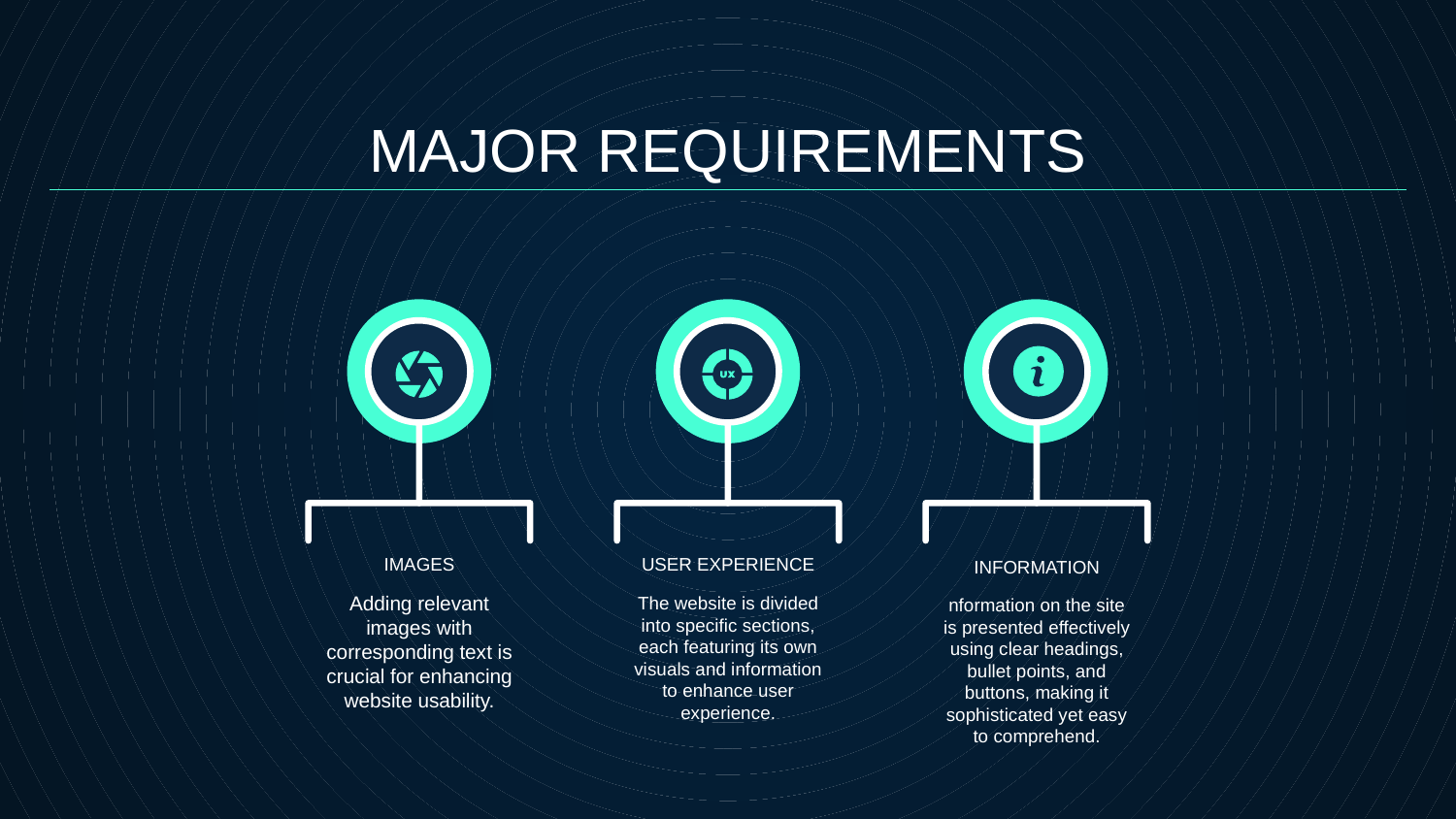

MAJOR REQUIREMENTS

IMAGES
# USER EXPERIENCE
INFORMATION
Adding relevant images with corresponding text is crucial for enhancing website usability.
The website is divided into specific sections, each featuring its own visuals and information to enhance user experience.
nformation on the site is presented effectively using clear headings, bullet points, and buttons, making it sophisticated yet easy to comprehend.